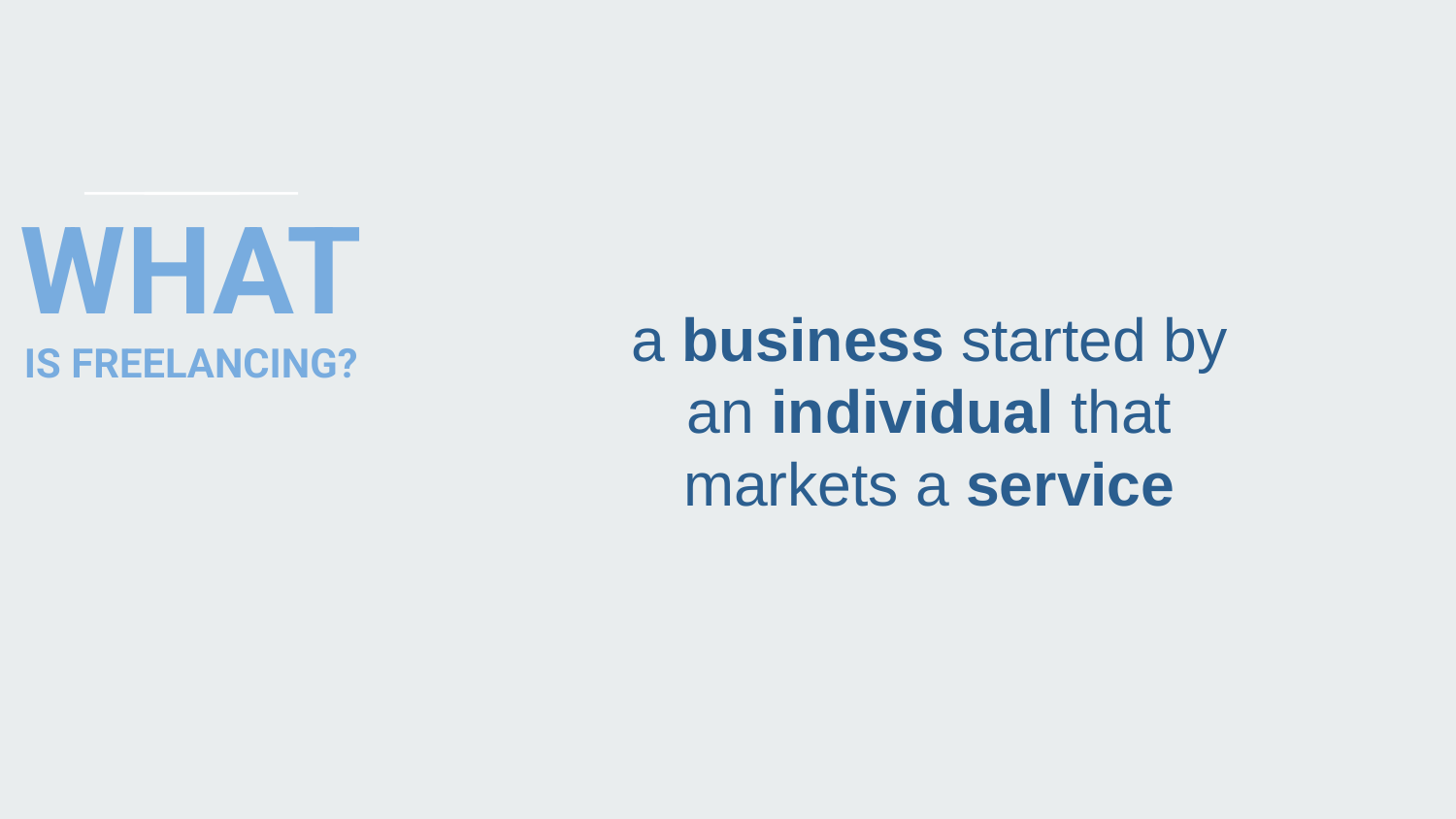

a business started by
an individual that
markets a service
# WHAT
IS FREELANCING?